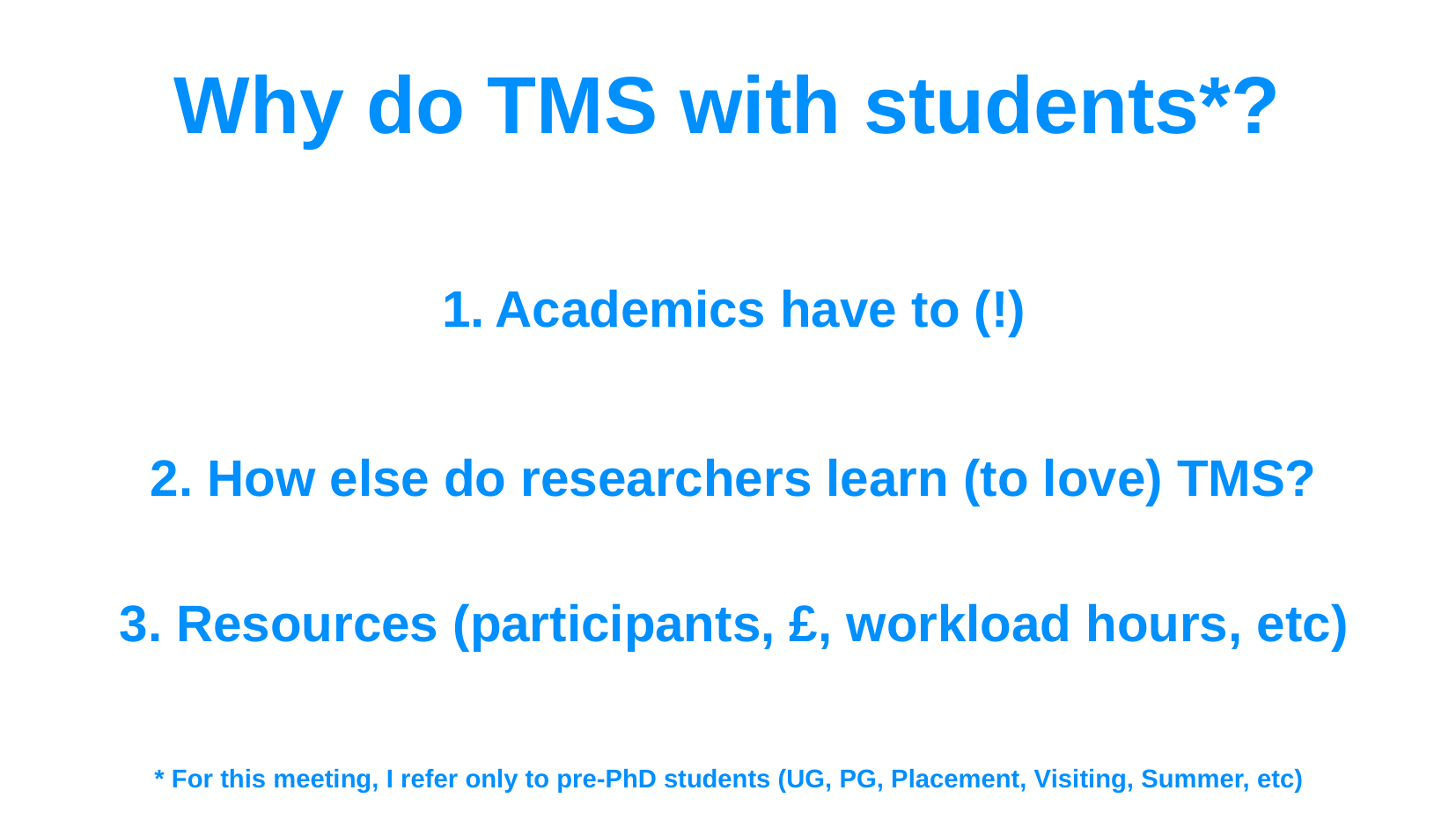

Why do TMS with students*?
Academics have to (!)
2. How else do researchers learn (to love) TMS?
3. Resources (participants, £, workload hours, etc)
* For this meeting, I refer only to pre-PhD students (UG, PG, Placement, Visiting, Summer, etc)